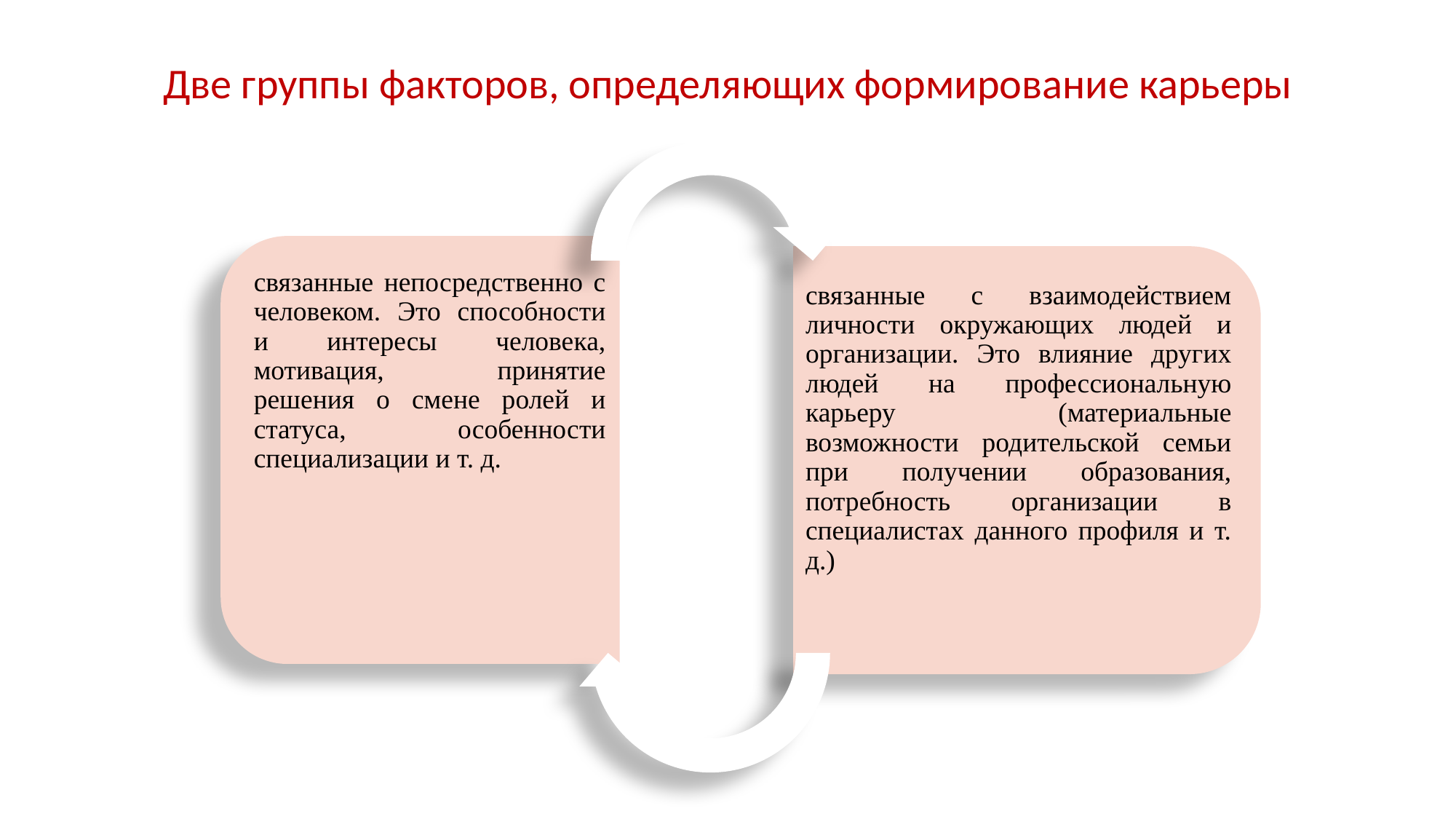

# Две группы факторов, определяющих формирование карьеры
свя­занные непосредственно с человеком. Это способности и интересы человека, мотивация, принятие решения о смене ролей и статуса, особенности специализации и т. д.
связанные с взаимодействием личности окружающих людей и организации. Это влияние других людей на профессиональную карьеру (материальные возможности родительской семьи при получении образования, потребность организации в специалистах данного профиля и т. д.)